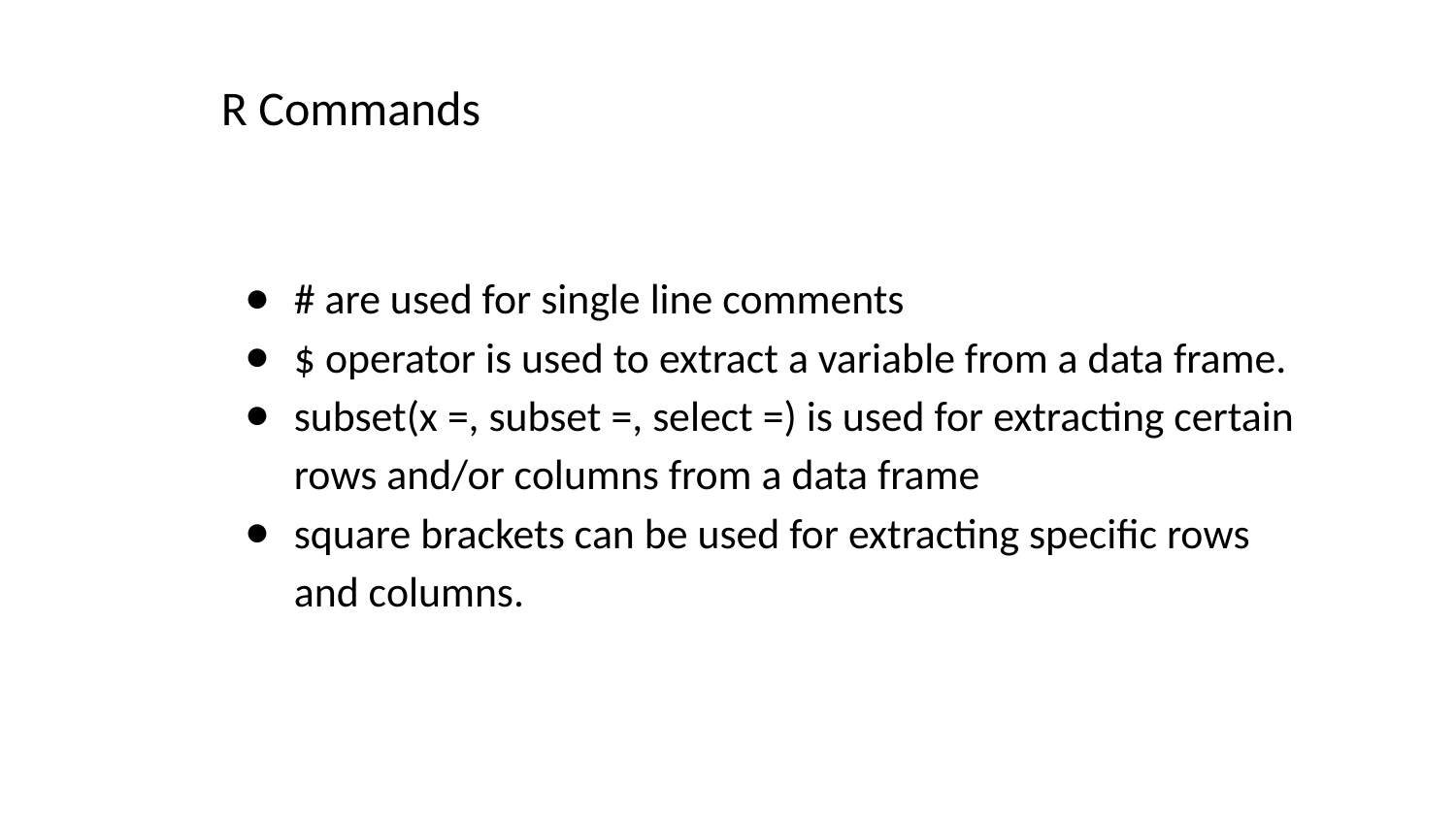

# R Commands
# are used for single line comments
$ operator is used to extract a variable from a data frame.
subset(x =, subset =, select =) is used for extracting certain rows and/or columns from a data frame
square brackets can be used for extracting specific rows and columns.